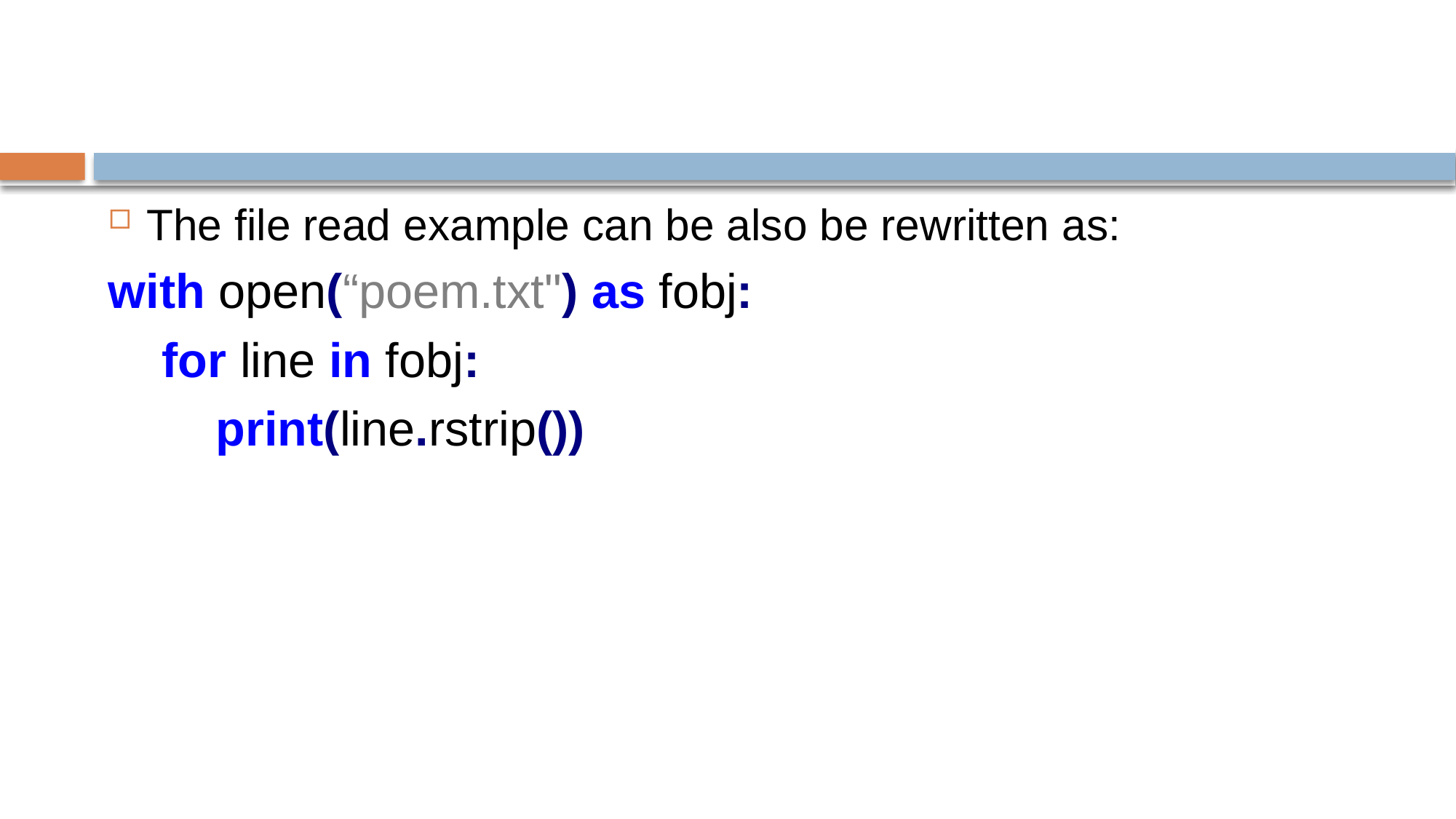

#
The file read example can be also be rewritten as:
with open(“poem.txt") as fobj:
    for line in fobj:
        print(line.rstrip())